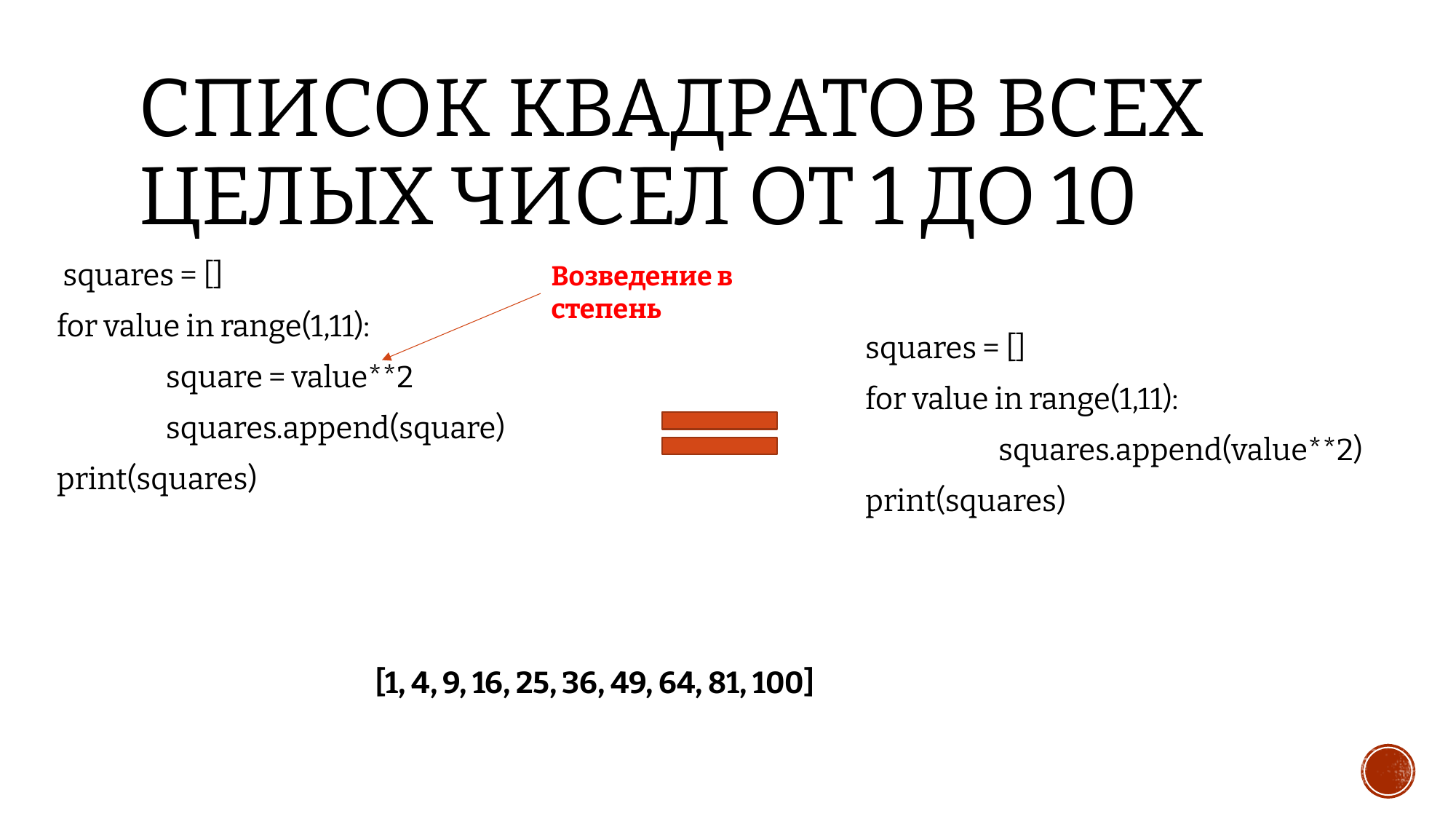

# Список квадратов всех целых чисел от 1 до 10
Возведение в степень
 squares = []
for value in range(1,11):
	square = value**2
	squares.append(square)
print(squares)

                                                  [1, 4, 9, 16, 25, 36, 49, 64, 81, 100]
squares = []
for value in range(1,11):
	    squares.append(value**2)
print(squares)